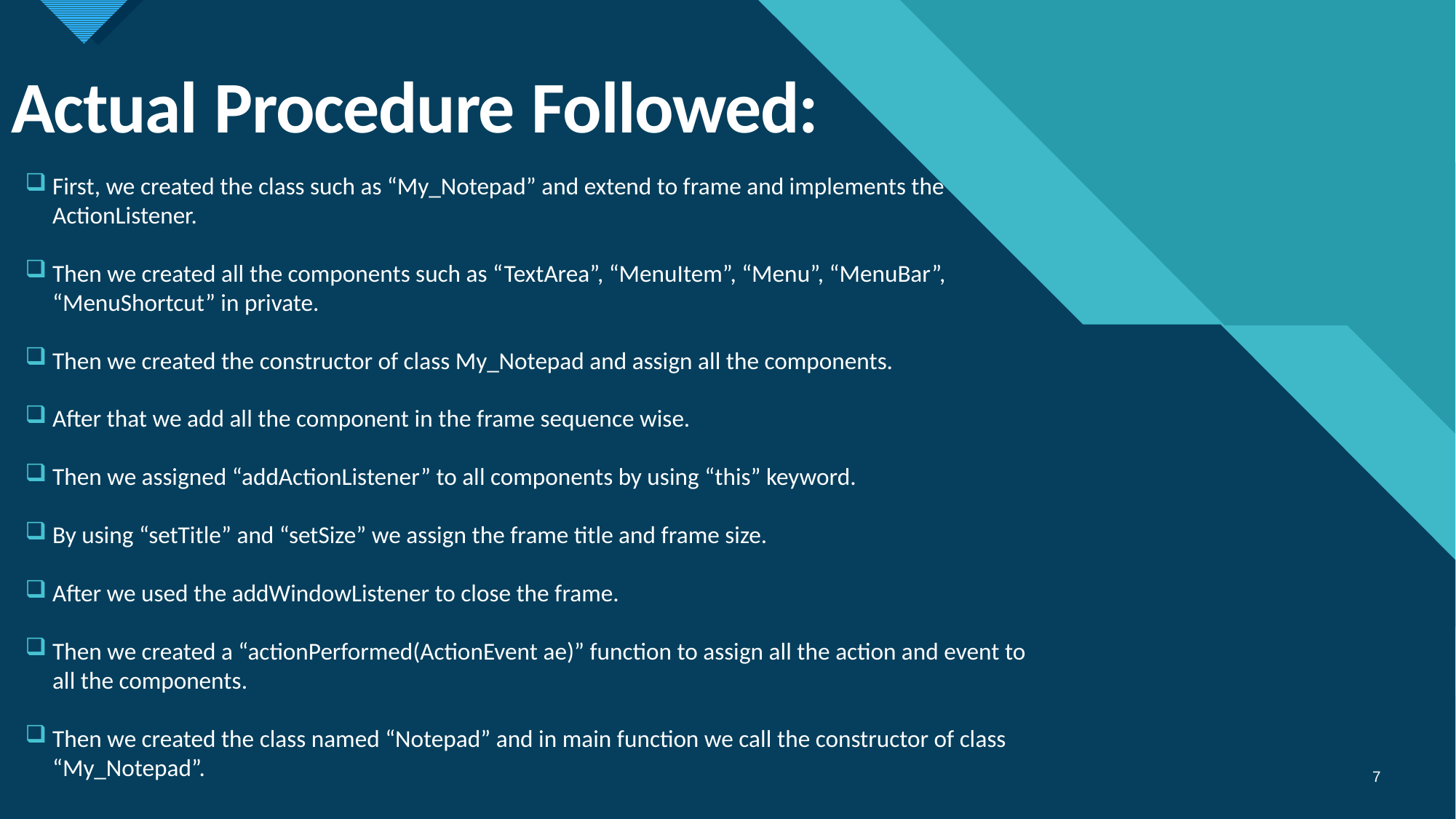

# Actual Procedure Followed:
First, we created the class such as “My_Notepad” and extend to frame and implements the ActionListener.

Then we created all the components such as “TextArea”, “MenuItem”, “Menu”, “MenuBar”, “MenuShortcut” in private.

Then we created the constructor of class My_Notepad and assign all the components.

After that we add all the component in the frame sequence wise.

Then we assigned “addActionListener” to all components by using “this” keyword.

By using “setTitle” and “setSize” we assign the frame title and frame size.

After we used the addWindowListener to close the frame.

Then we created a “actionPerformed(ActionEvent ae)” function to assign all the action and event to all the components.

Then we created the class named “Notepad” and in main function we call the constructor of class “My_Notepad”.
7